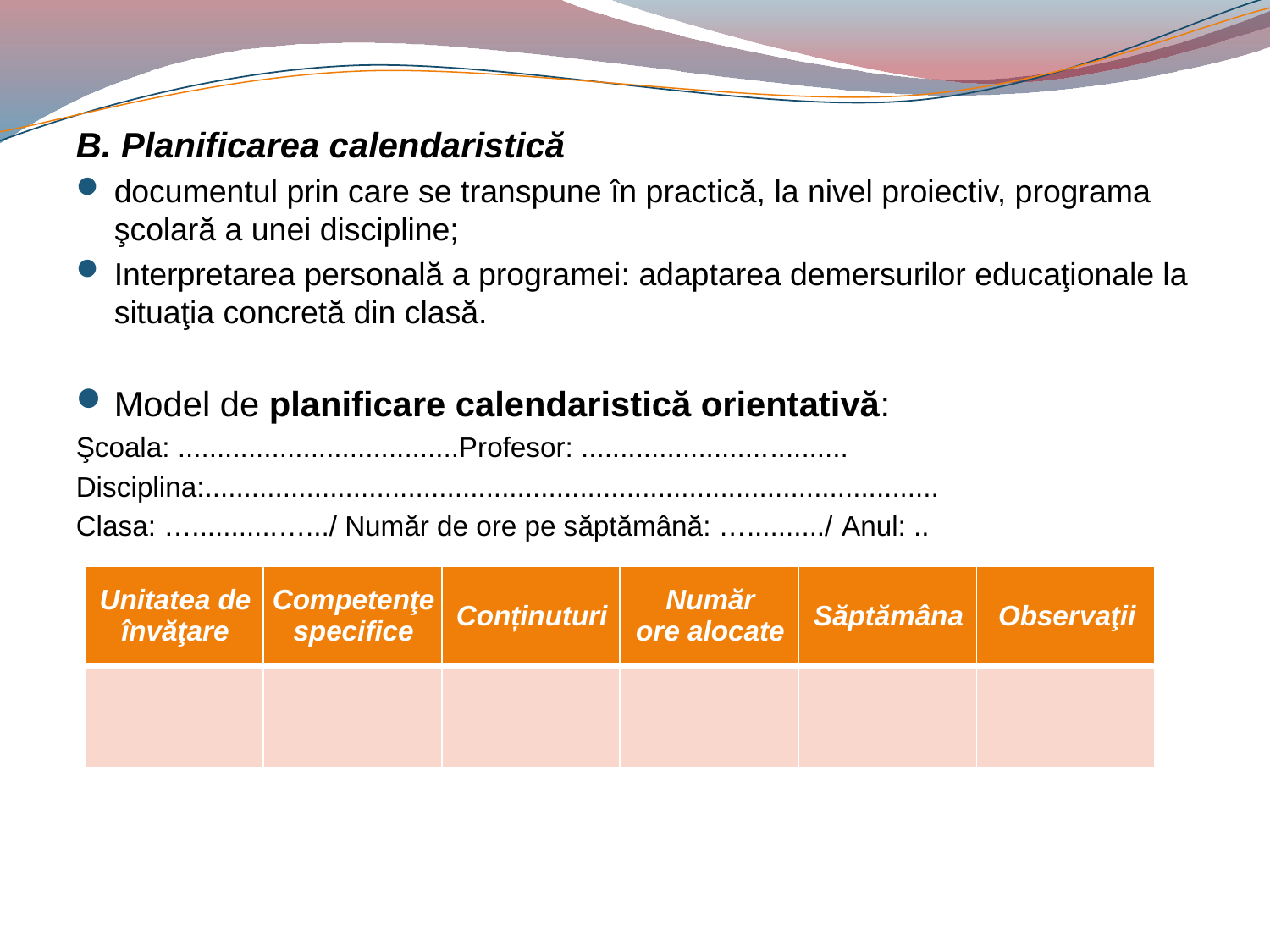

#
B. Planificarea calendaristică
documentul prin care se transpune în practică, la nivel proiectiv, programa şcolară a unei discipline;
Interpretarea personală a programei: adaptarea demersurilor educaţionale la situaţia concretă din clasă.

Model de planificare calendaristică orientativă:
Şcoala: ....................................Profesor: ..................................
Disciplina:..............................................................................................
Clasa: …...........….../ Număr de ore pe săptămână: …........../ Anul: ..

| Unitatea de învăţare | Competenţe specifice | Conținuturi | Număr ore alocate | Săptămâna | Observaţii |
| --- | --- | --- | --- | --- | --- |
|  |  |  |  |  |  |